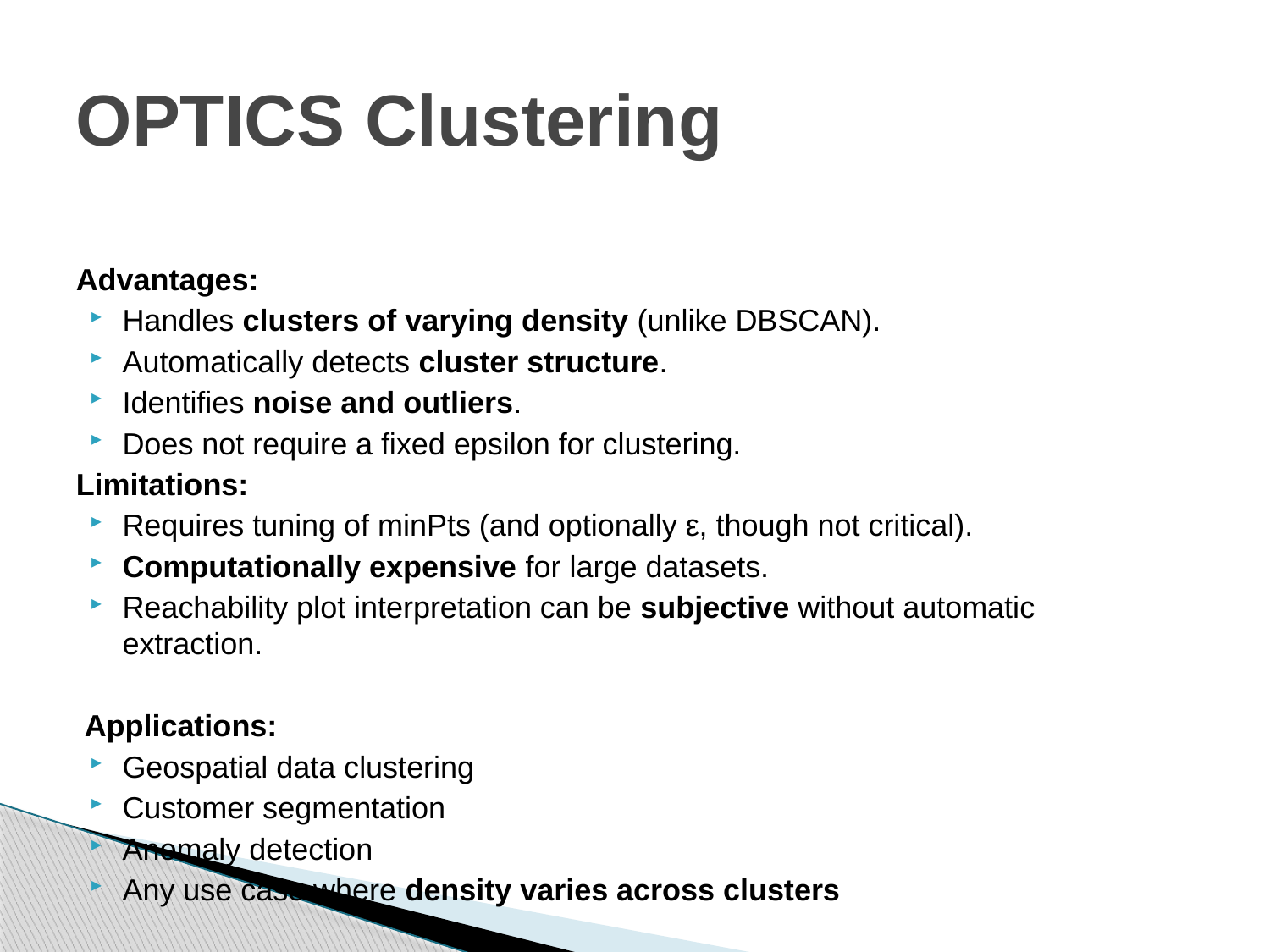

# OPTICS Clustering
Advantages:
Handles clusters of varying density (unlike DBSCAN).
Automatically detects cluster structure.
Identifies noise and outliers.
Does not require a fixed epsilon for clustering.
Limitations:
Requires tuning of minPts (and optionally ε, though not critical).
Computationally expensive for large datasets.
Reachability plot interpretation can be subjective without automatic extraction.

 Applications:
Geospatial data clustering
Customer segmentation
Anomaly detection
Any use case where density varies across clusters